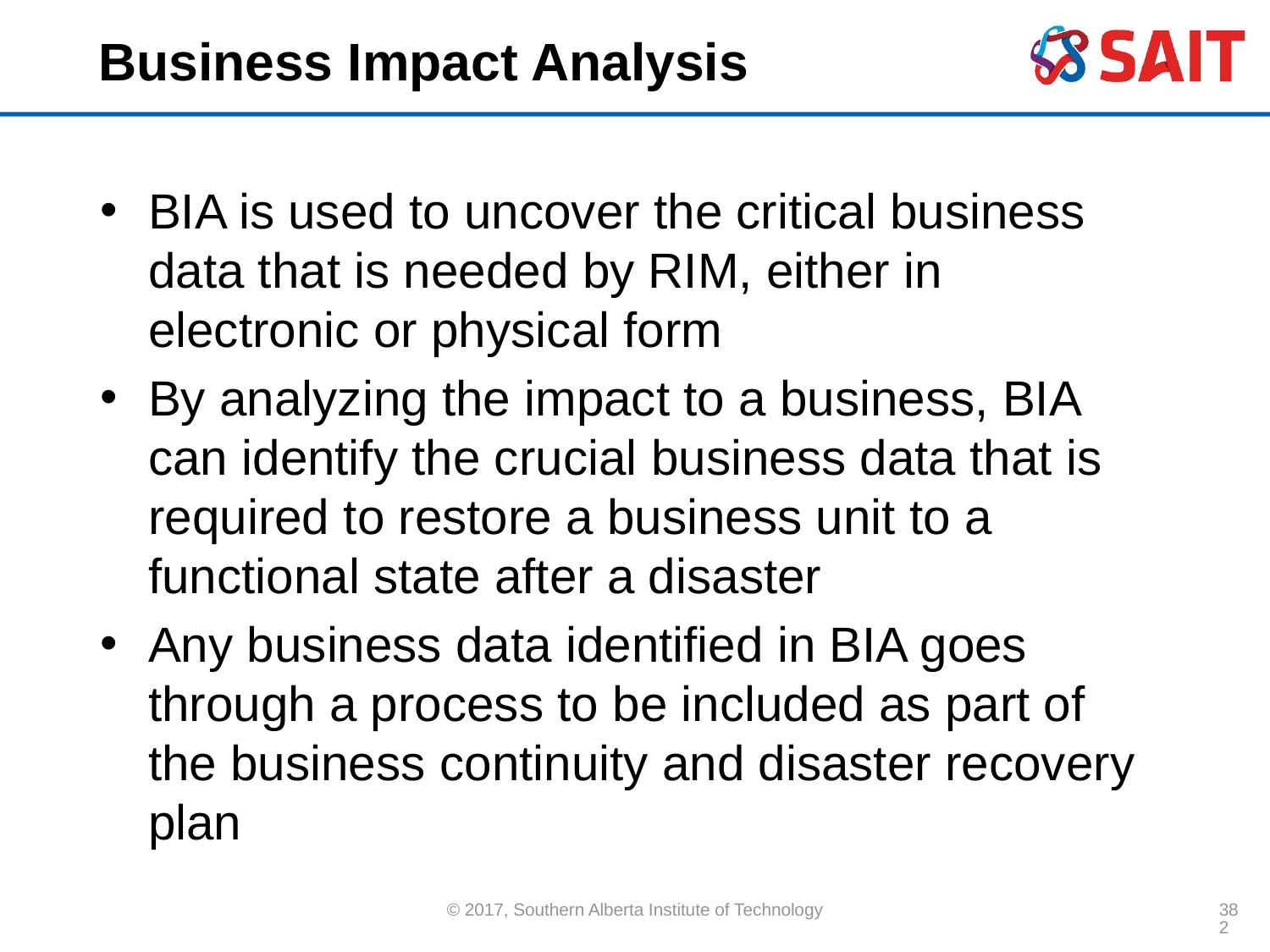

# Business Impact Analysis
BIA is used to uncover the critical business data that is needed by RIM, either in electronic or physical form
By analyzing the impact to a business, BIA can identify the crucial business data that is required to restore a business unit to a functional state after a disaster
Any business data identified in BIA goes through a process to be included as part of the business continuity and disaster recovery plan